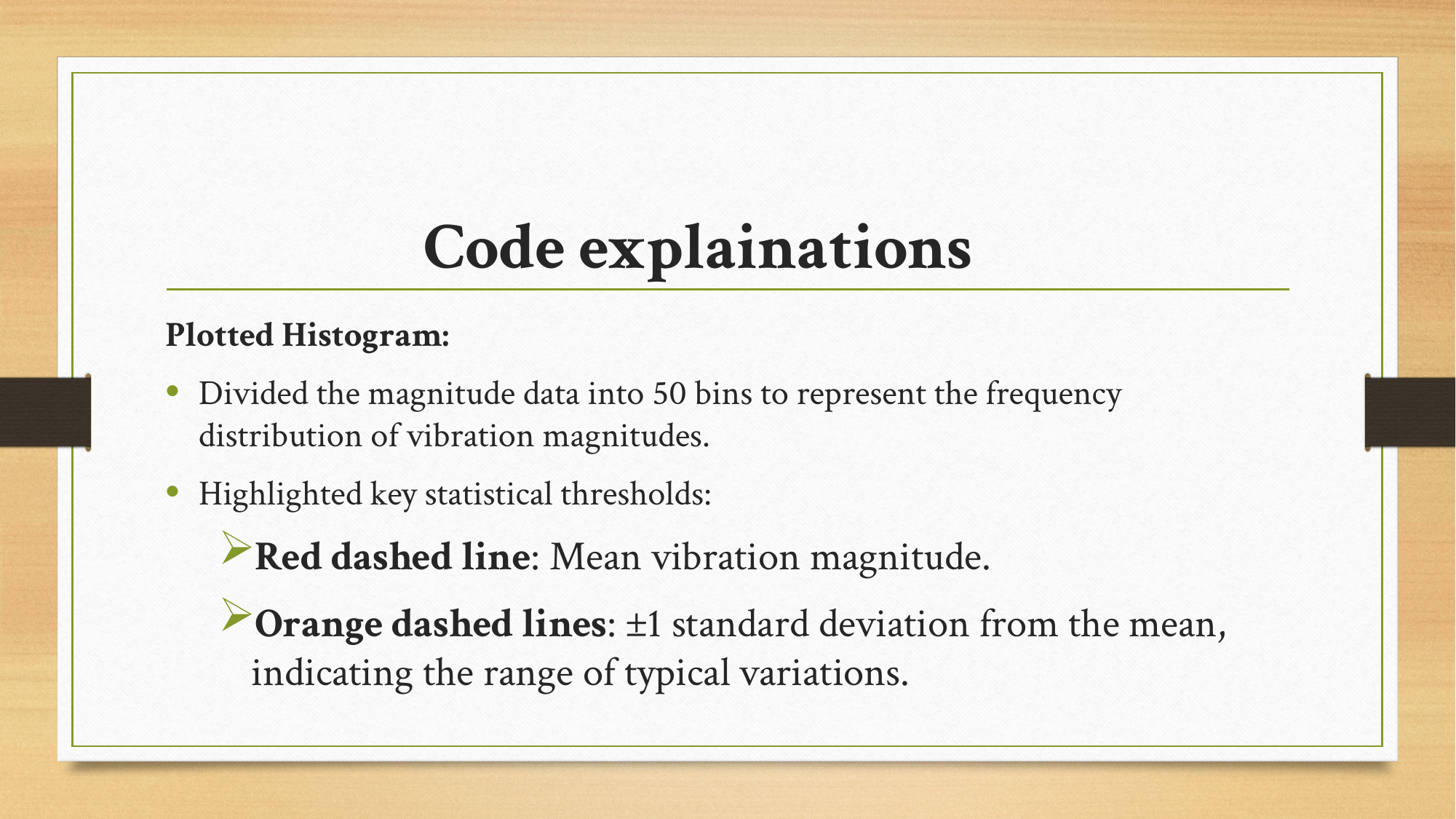

# Code explainations
Plotted Histogram:
Divided the magnitude data into 50 bins to represent the frequency distribution of vibration magnitudes.
Highlighted key statistical thresholds:
Red dashed line: Mean vibration magnitude.
Orange dashed lines: ±1 standard deviation from the mean, indicating the range of typical variations.